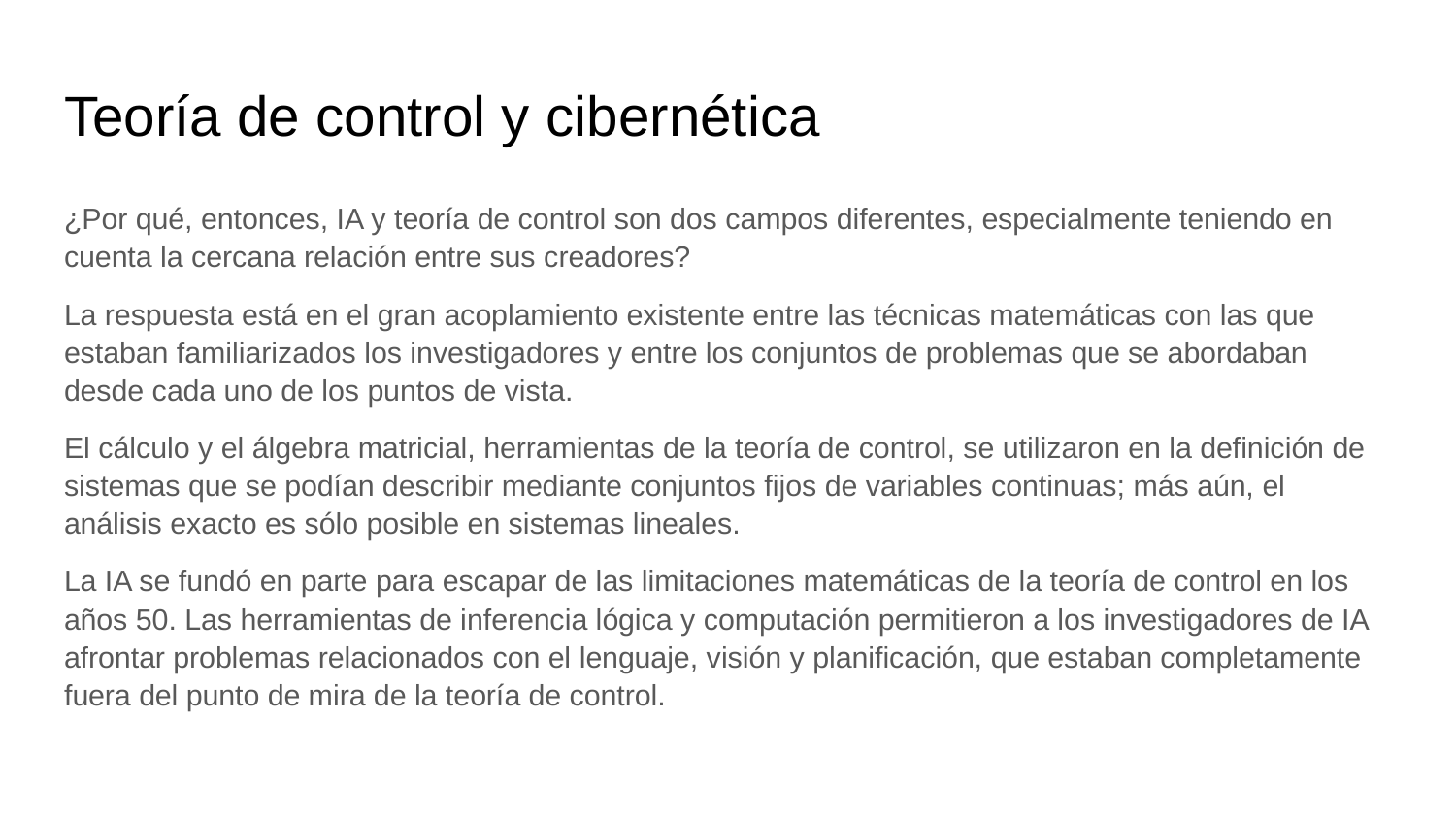

# Teoría de control y cibernética
¿Por qué, entonces, IA y teoría de control son dos campos diferentes, especialmente teniendo en cuenta la cercana relación entre sus creadores?
La respuesta está en el gran acoplamiento existente entre las técnicas matemáticas con las que estaban familiarizados los investigadores y entre los conjuntos de problemas que se abordaban desde cada uno de los puntos de vista.
El cálculo y el álgebra matricial, herramientas de la teoría de control, se utilizaron en la definición de sistemas que se podían describir mediante conjuntos fijos de variables continuas; más aún, el análisis exacto es sólo posible en sistemas lineales.
La IA se fundó en parte para escapar de las limitaciones matemáticas de la teoría de control en los años 50. Las herramientas de inferencia lógica y computación permitieron a los investigadores de IA afrontar problemas relacionados con el lenguaje, visión y planificación, que estaban completamente fuera del punto de mira de la teoría de control.